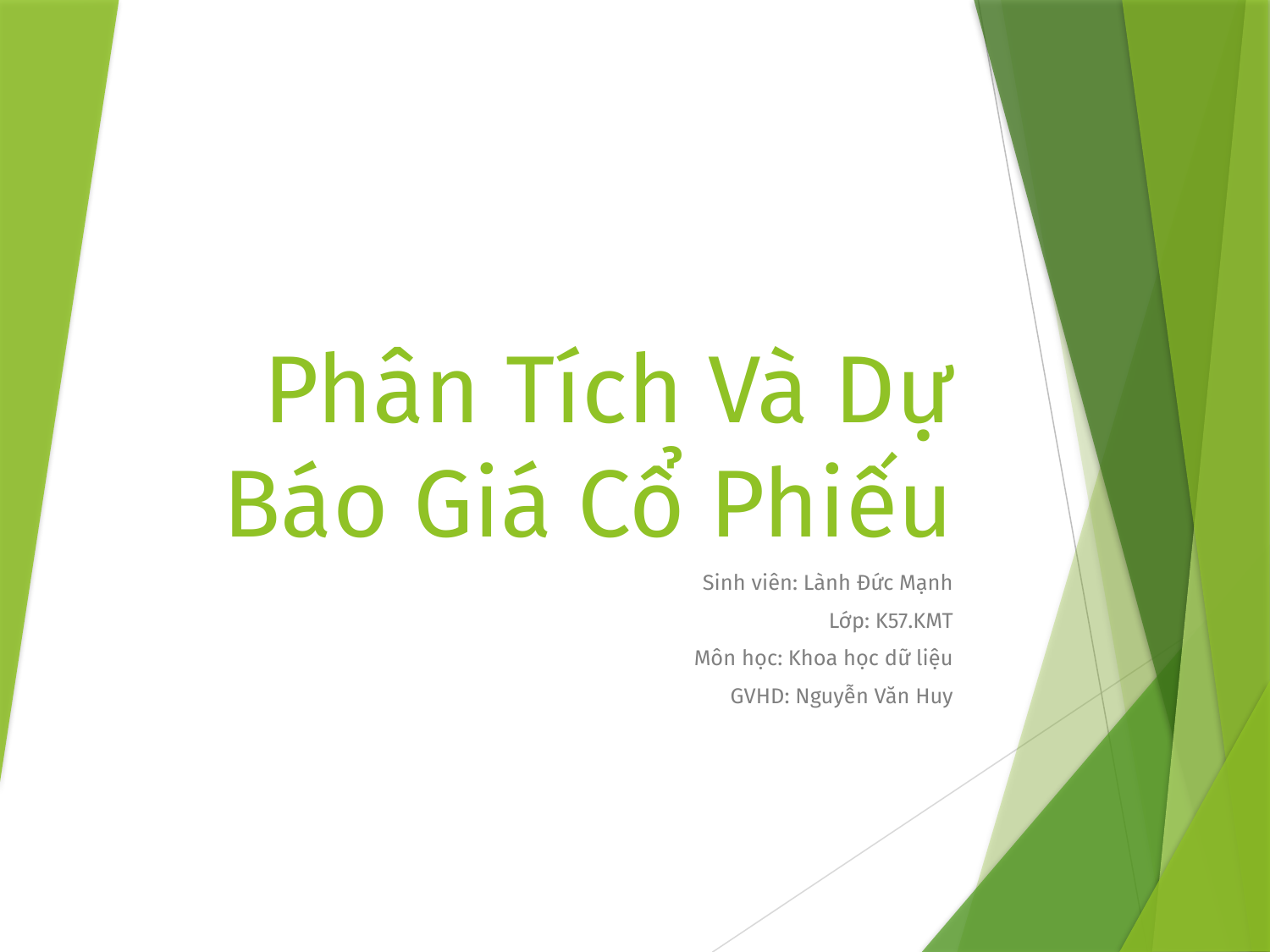

# Phân Tích Và Dự Báo Giá Cổ Phiếu
Sinh viên: Lành Đức Mạnh
Lớp: K57.KMT
Môn học: Khoa học dữ liệu
GVHD: Nguyễn Văn Huy